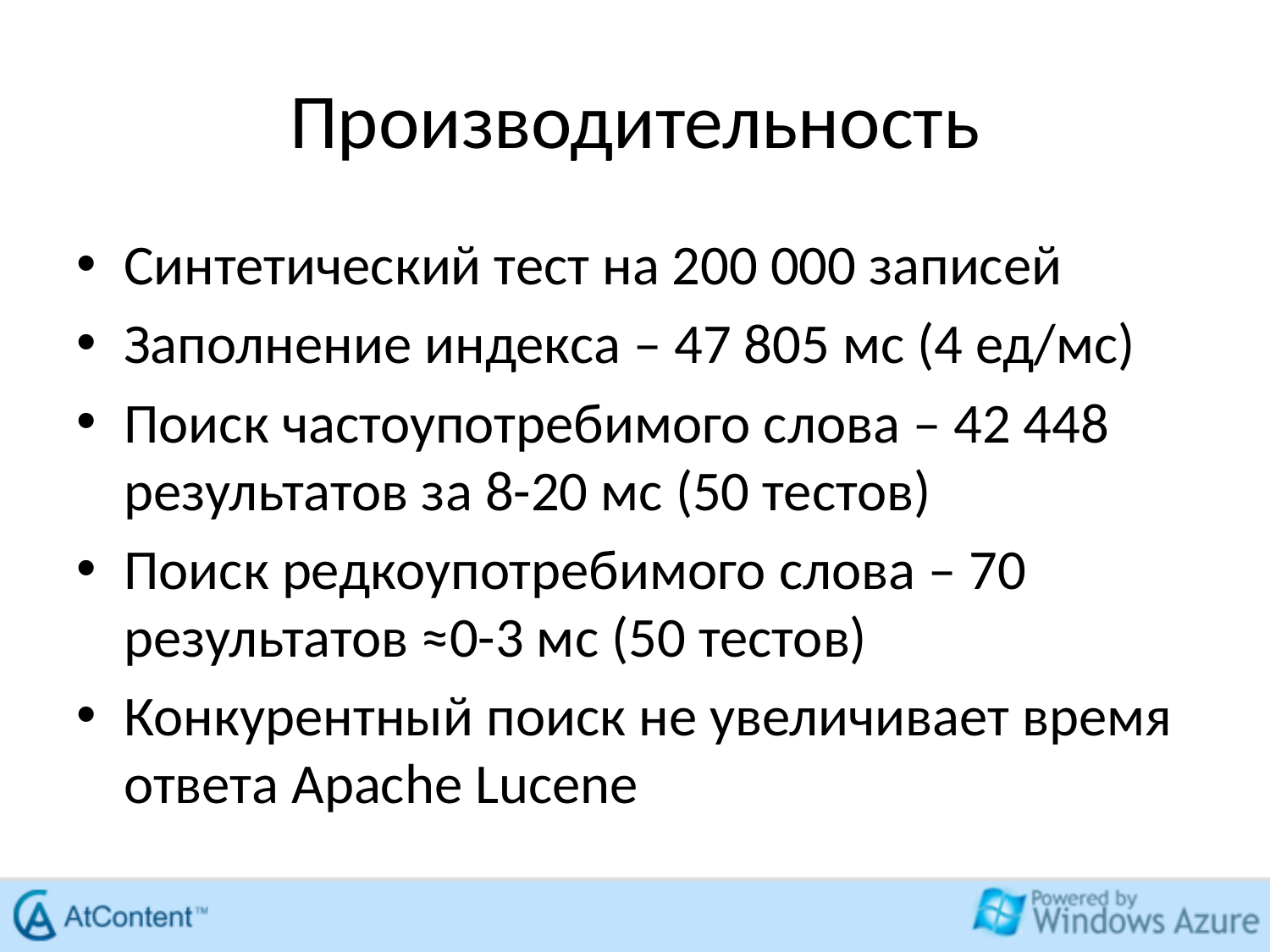

# Производительность
Синтетический тест на 200 000 записей
Заполнение индекса – 47 805 мс (4 ед/мс)
Поиск частоупотребимого слова – 42 448 результатов за 8-20 мс (50 тестов)
Поиск редкоупотребимого слова – 70 результатов ≈0-3 мс (50 тестов)
Конкурентный поиск не увеличивает время ответа Apache Lucene